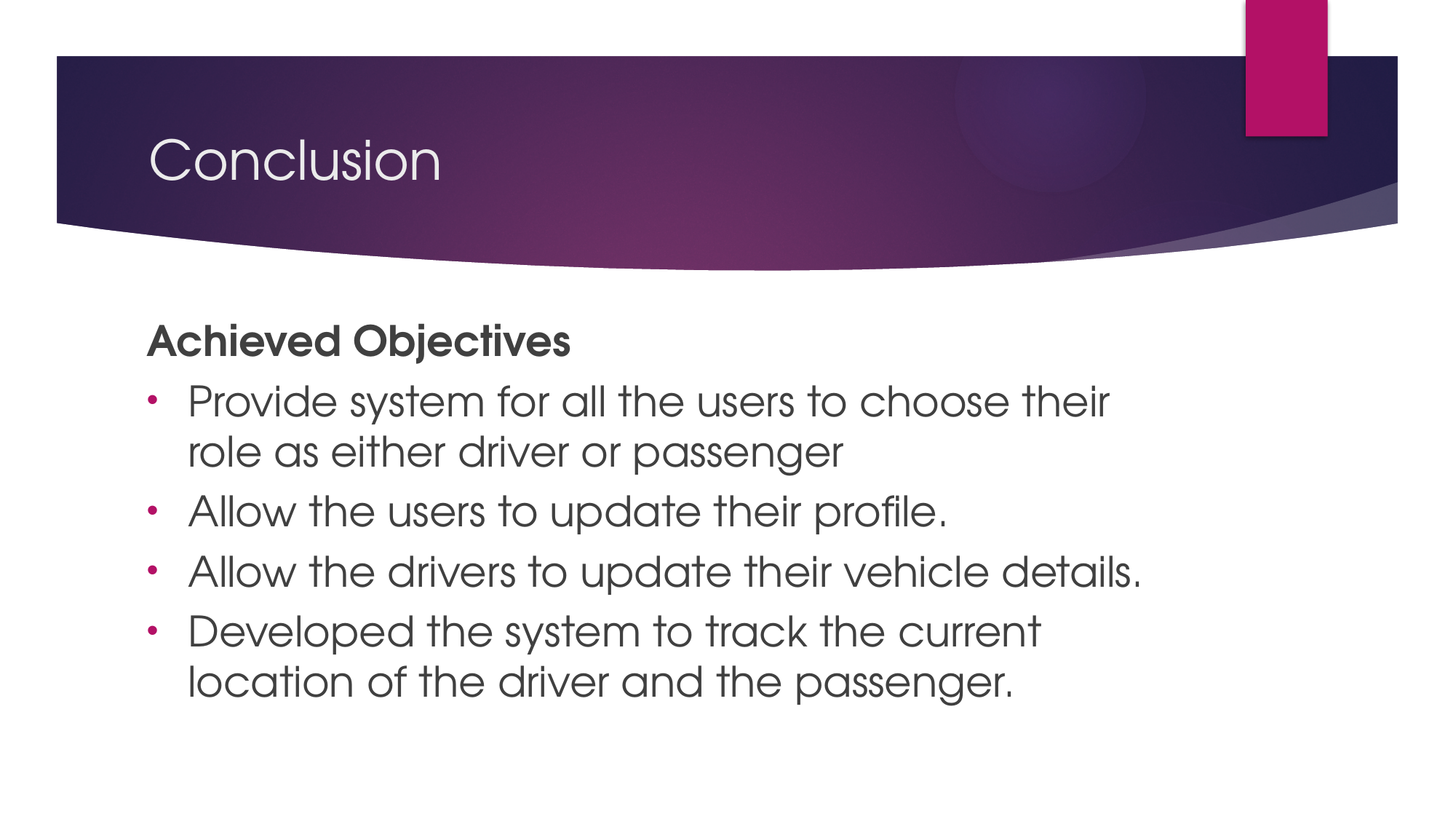

# Conclusion
Achieved Objectives
Provide system for all the users to choose their role as either driver or passenger
Allow the users to update their profile.
Allow the drivers to update their vehicle details.
Developed the system to track the current location of the driver and the passenger.